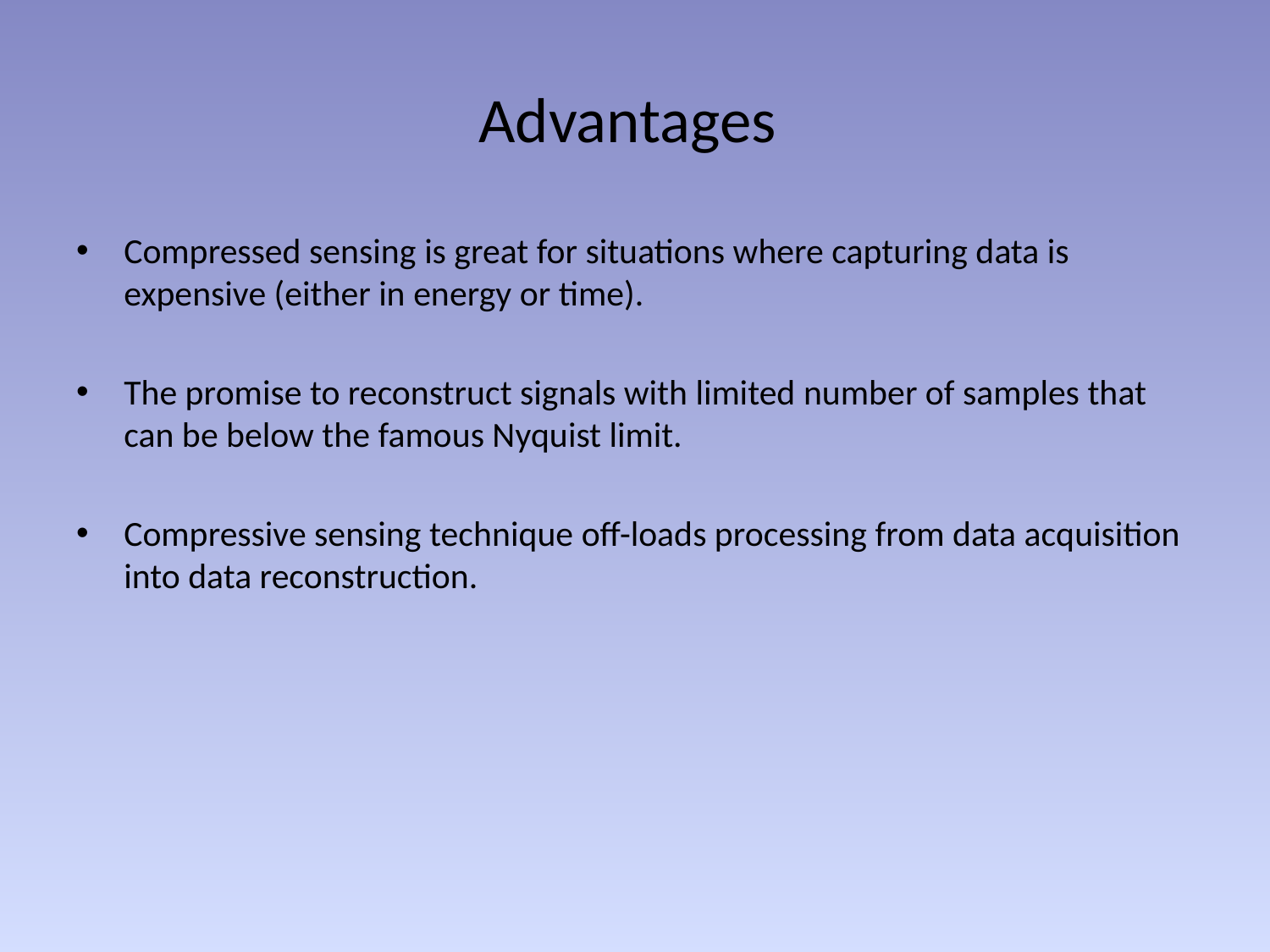

# Advantages
Compressed sensing is great for situations where capturing data is expensive (either in energy or time).

The promise to reconstruct signals with limited number of samples that can be below the famous Nyquist limit.

Compressive sensing technique off-loads processing from data acquisition into data reconstruction.